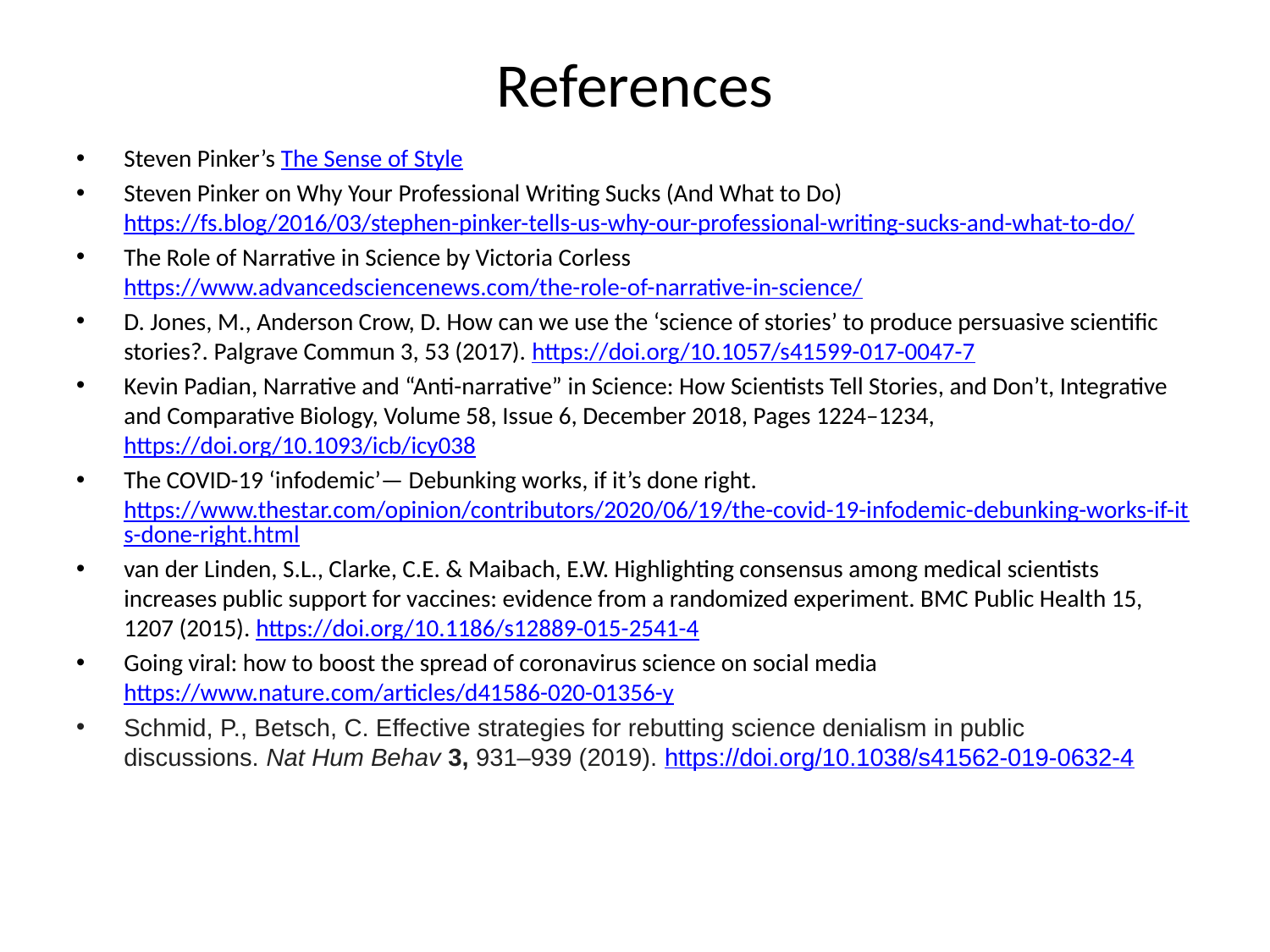

# References
Steven Pinker’s The Sense of Style
Steven Pinker on Why Your Professional Writing Sucks (And What to Do)  https://fs.blog/2016/03/stephen-pinker-tells-us-why-our-professional-writing-sucks-and-what-to-do/
The Role of Narrative in Science by Victoria Corless https://www.advancedsciencenews.com/the-role-of-narrative-in-science/
D. Jones, M., Anderson Crow, D. How can we use the ‘science of stories’ to produce persuasive scientific stories?. Palgrave Commun 3, 53 (2017). https://doi.org/10.1057/s41599-017-0047-7
Kevin Padian, Narrative and “Anti-narrative” in Science: How Scientists Tell Stories, and Don’t, Integrative and Comparative Biology, Volume 58, Issue 6, December 2018, Pages 1224–1234, https://doi.org/10.1093/icb/icy038
The COVID-19 ‘infodemic’— Debunking works, if it’s done right. https://www.thestar.com/opinion/contributors/2020/06/19/the-covid-19-infodemic-debunking-works-if-its-done-right.html
van der Linden, S.L., Clarke, C.E. & Maibach, E.W. Highlighting consensus among medical scientists increases public support for vaccines: evidence from a randomized experiment. BMC Public Health 15, 1207 (2015). https://doi.org/10.1186/s12889-015-2541-4
Going viral: how to boost the spread of coronavirus science on social media https://www.nature.com/articles/d41586-020-01356-y
Schmid, P., Betsch, C. Effective strategies for rebutting science denialism in public discussions. Nat Hum Behav 3, 931–939 (2019). https://doi.org/10.1038/s41562-019-0632-4